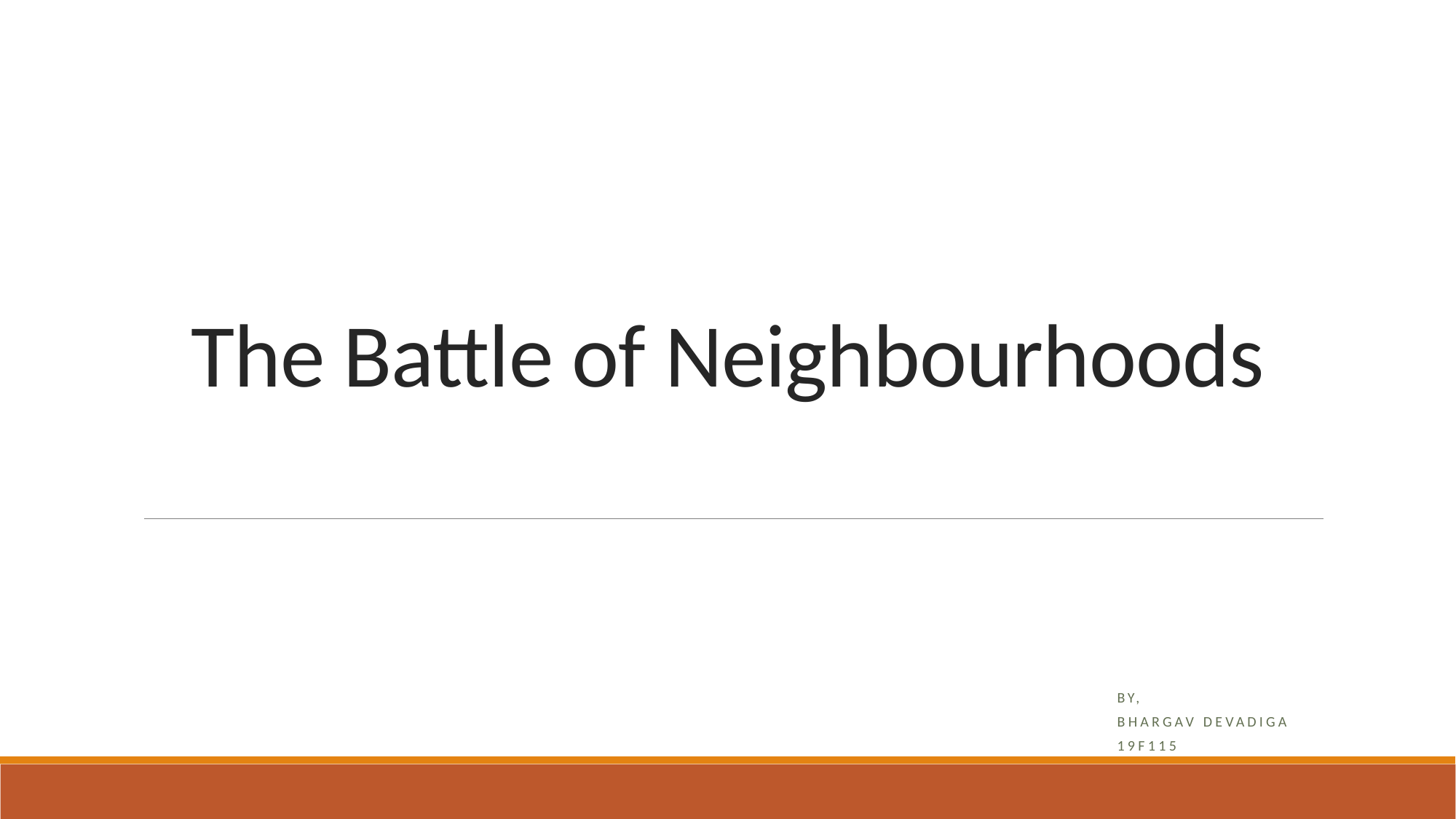

# The Battle of Neighbourhoods
By,
Bhargav Devadiga
19F115